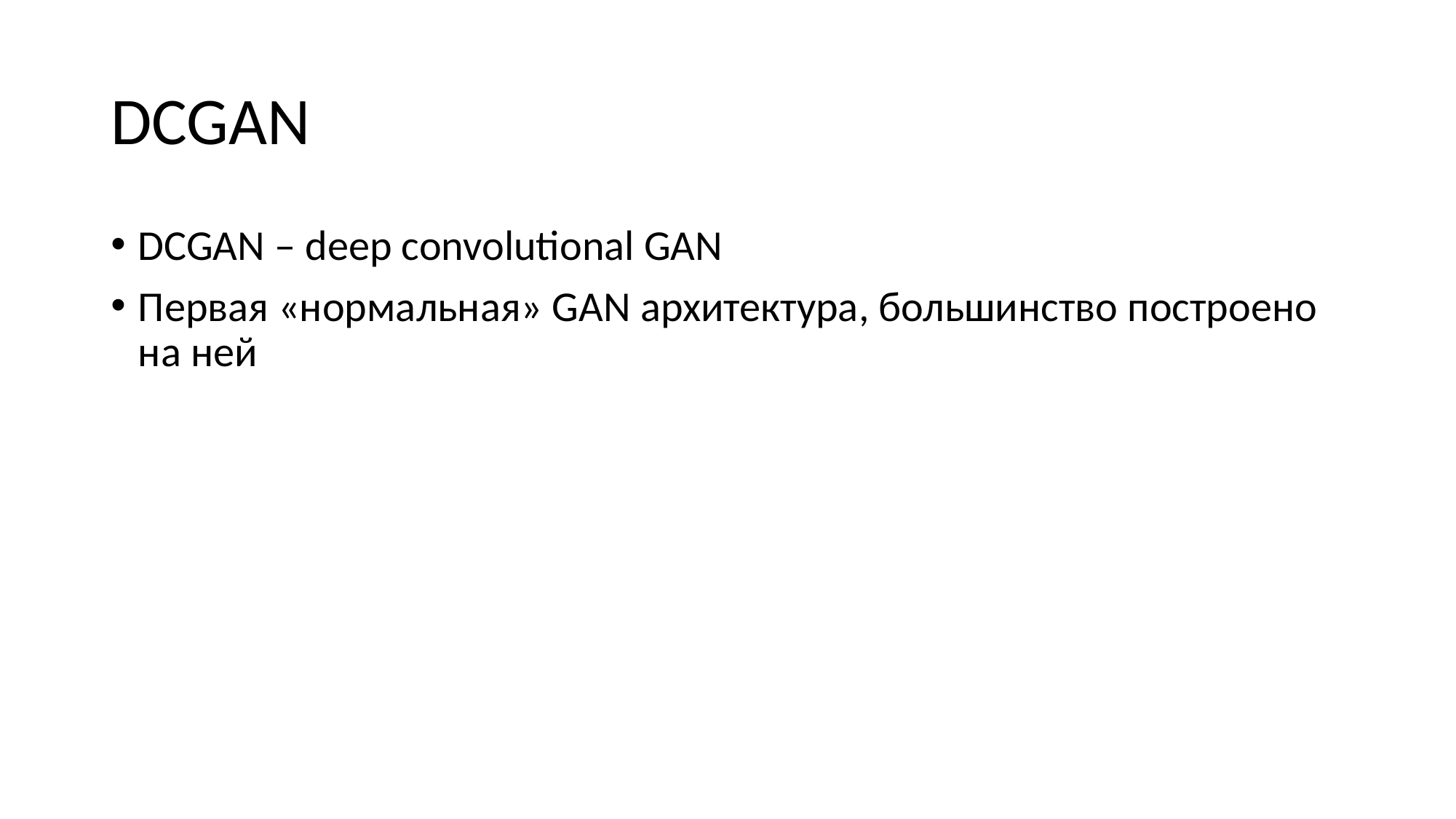

# DCGAN
DCGAN – deep convolutional GAN
Первая «нормальная» GAN архитектура, большинство построено на ней